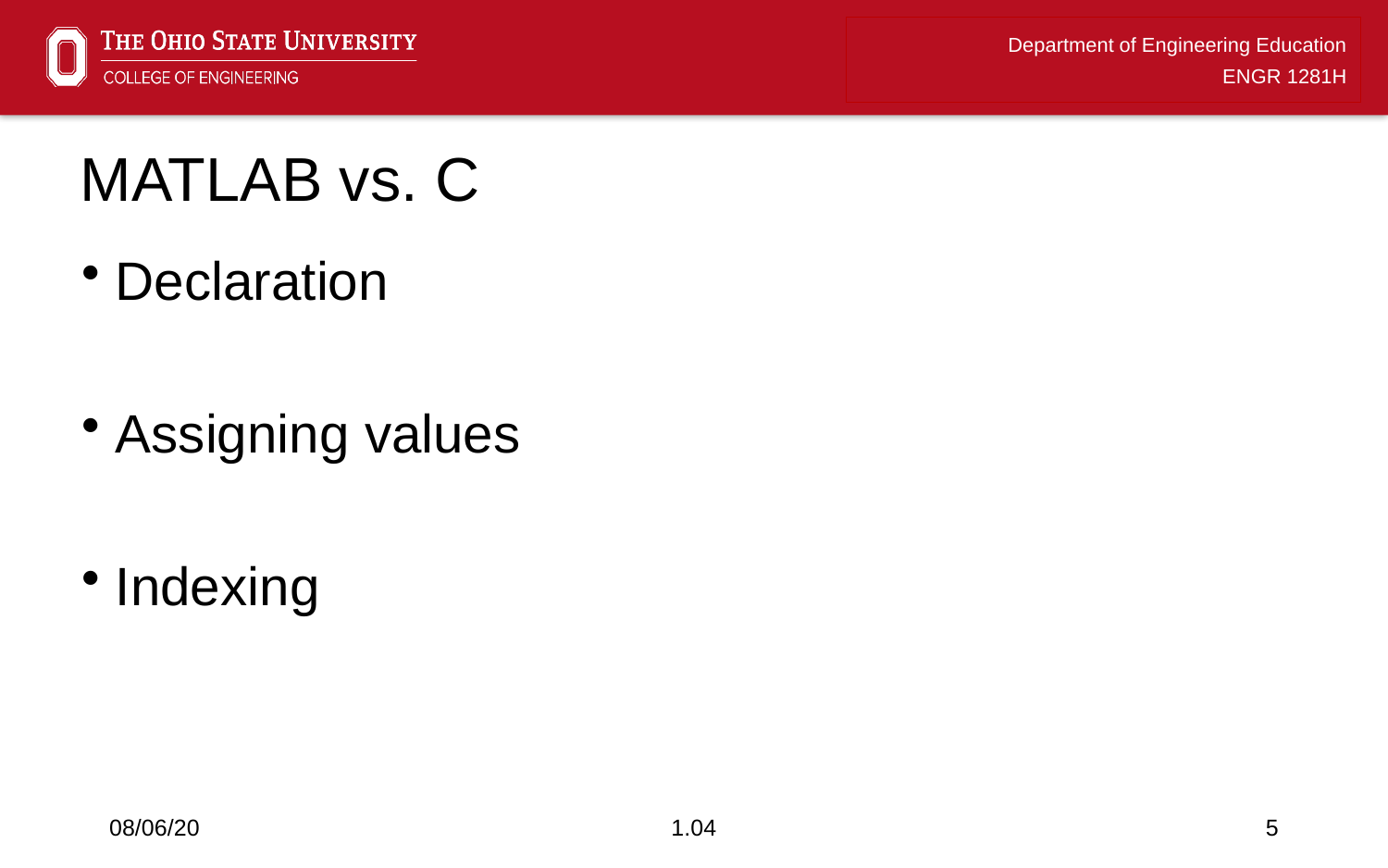

# MATLAB vs. C
Declaration

Assigning values

Indexing

08/06/20
1.04
5